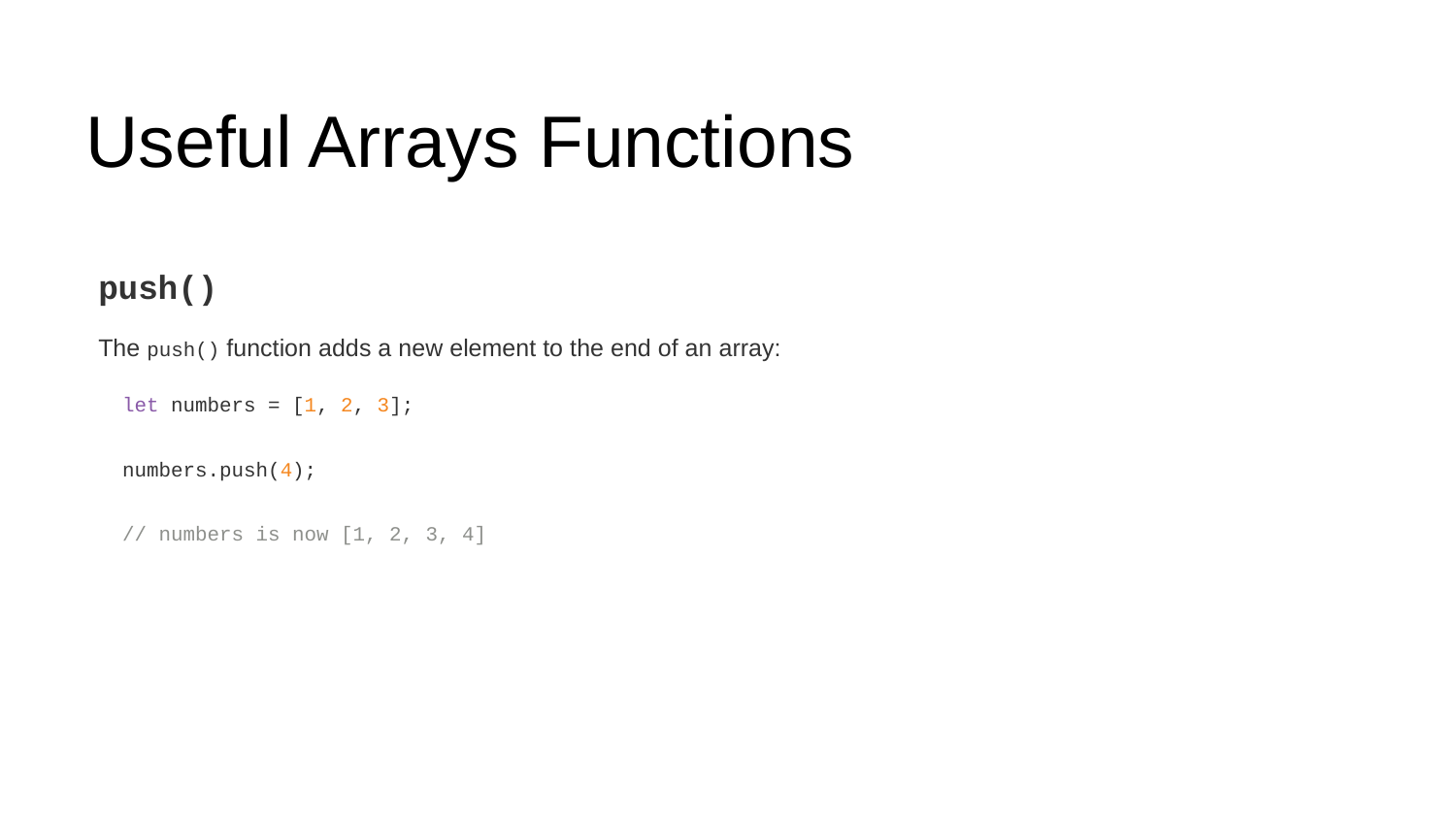

Useful Arrays Functions
push()
The push() function adds a new element to the end of an array:
let numbers = [1, 2, 3];
numbers.push(4);
// numbers is now [1, 2, 3, 4]